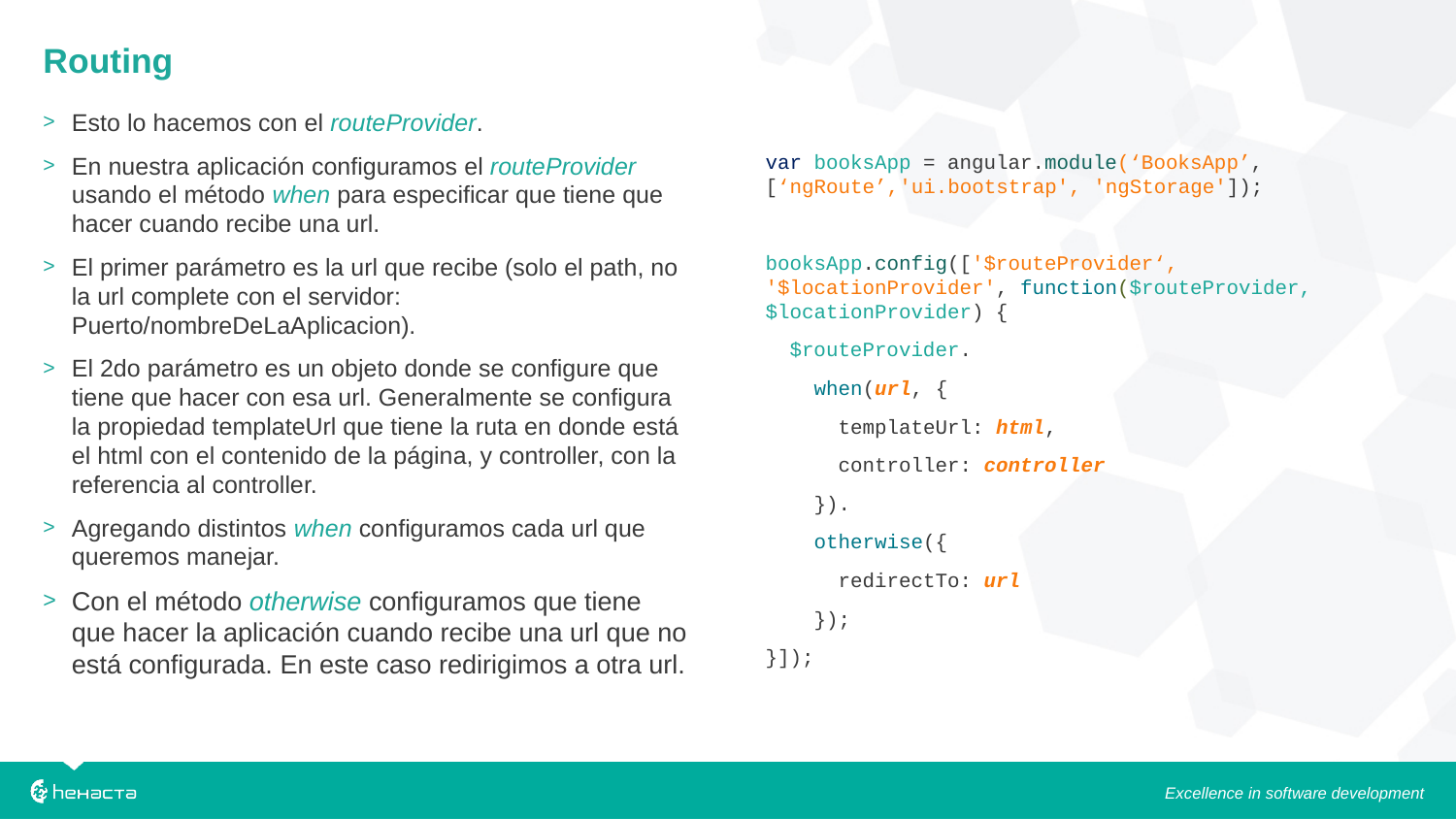

Routing
Esto lo hacemos con el routeProvider.
En nuestra aplicación configuramos el routeProvider usando el método when para especificar que tiene que hacer cuando recibe una url.
El primer parámetro es la url que recibe (solo el path, no la url complete con el servidor: Puerto/nombreDeLaAplicacion).
El 2do parámetro es un objeto donde se configure que tiene que hacer con esa url. Generalmente se configura la propiedad templateUrl que tiene la ruta en donde está el html con el contenido de la página, y controller, con la referencia al controller.
Agregando distintos when configuramos cada url que queremos manejar.
Con el método otherwise configuramos que tiene que hacer la aplicación cuando recibe una url que no está configurada. En este caso redirigimos a otra url.

var booksApp = angular.module(‘BooksApp’, [‘ngRoute’,'ui.bootstrap', 'ngStorage']);

booksApp.config(['$routeProvider‘, '$locationProvider', function($routeProvider, $locationProvider) {
  $routeProvider.
    when(url, {
      templateUrl: html,
      controller: controller
    }).
    otherwise({
      redirectTo: url
    });
}]);